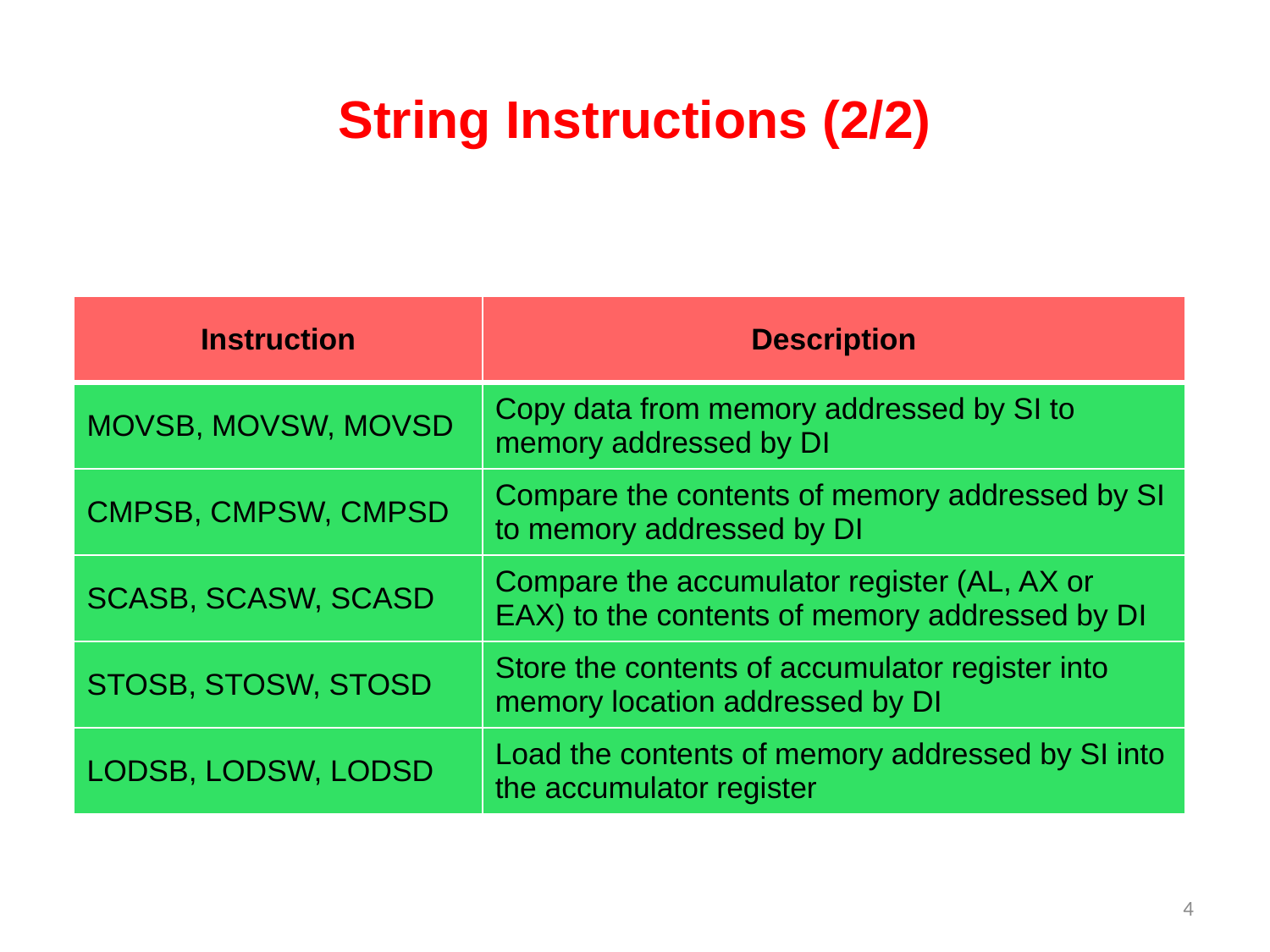

# String Instructions (2/2)
| Instruction | Description |
| --- | --- |
| MOVSB, MOVSW, MOVSD | Copy data from memory addressed by SI to memory addressed by DI |
| CMPSB, CMPSW, CMPSD | Compare the contents of memory addressed by SI to memory addressed by DI |
| SCASB, SCASW, SCASD | Compare the accumulator register (AL, AX or EAX) to the contents of memory addressed by DI |
| STOSB, STOSW, STOSD | Store the contents of accumulator register into memory location addressed by DI |
| LODSB, LODSW, LODSD | Load the contents of memory addressed by SI into the accumulator register |
4